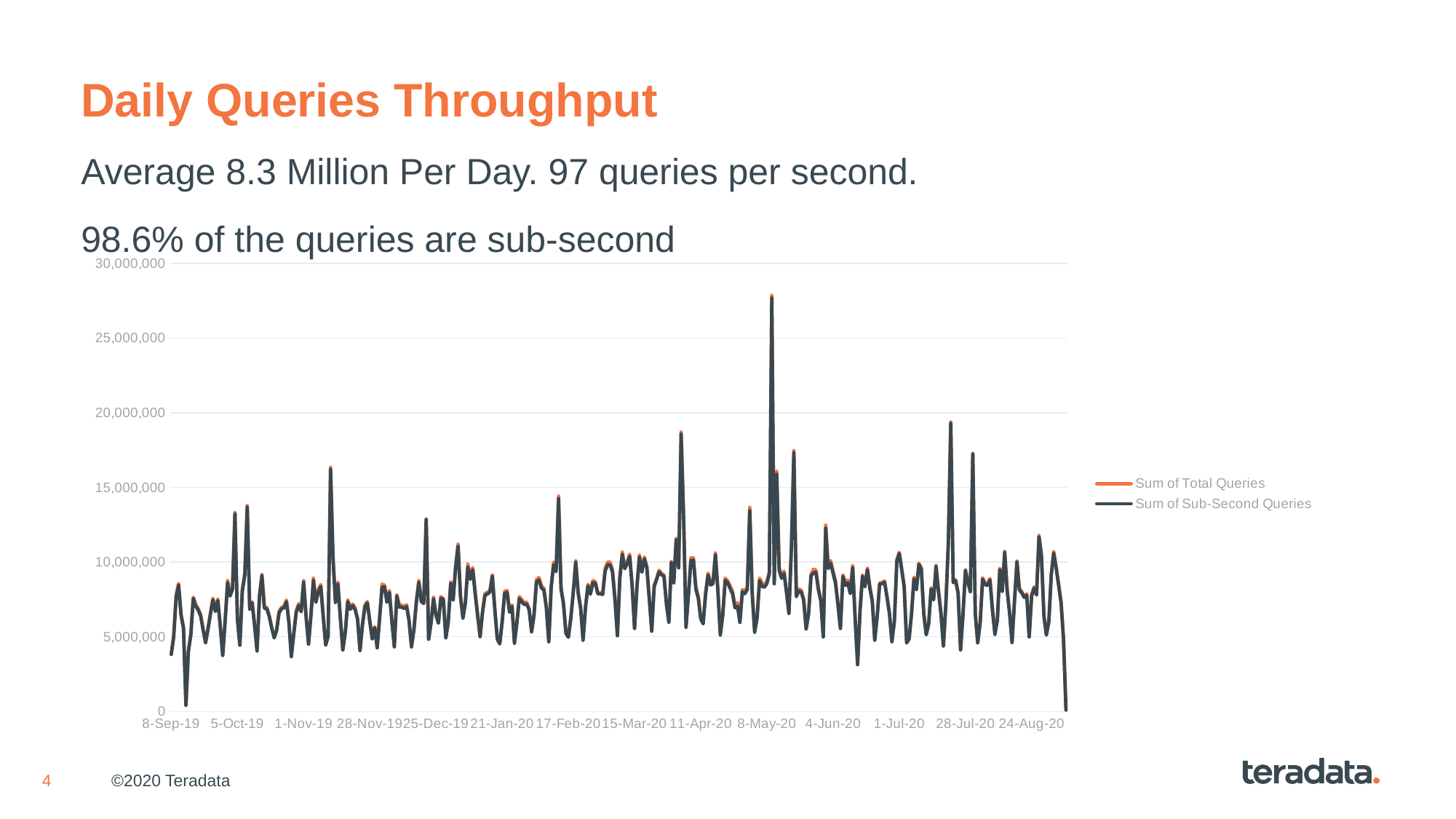

# Daily Queries Throughput
Average 8.3 Million Per Day. 97 queries per second.
98.6% of the queries are sub-second

### Chart

| Category | Sum of Total Queries | Sum of Sub-Second Queries |
|---|---|---|
| 8-Sep-19 | 3847981.0 | 3816659.0 |
| 9-Sep-19 | 5092570.0 | 4986043.0 |
| 10-Sep-19 | 7827162.0 | 7633983.0 |
| 11-Sep-19 | 8574261.0 | 8439048.0 |
| 12-Sep-19 | 6540047.0 | 6441272.0 |
| 13-Sep-19 | 5652766.0 | 5573587.0 |
| 14-Sep-19 | 418389.0 | 415481.0 |
| 15-Sep-19 | 4043833.0 | 4033143.0 |
| 16-Sep-19 | 5215380.0 | 5110253.0 |
| 17-Sep-19 | 7655895.0 | 7565926.0 |
| 18-Sep-19 | 7155992.0 | 7045577.0 |
| 19-Sep-19 | 6902904.0 | 6789783.0 |
| 20-Sep-19 | 6483109.0 | 6377488.0 |
| 21-Sep-19 | 5516604.0 | 5468911.0 |
| 22-Sep-19 | 4639806.0 | 4593839.0 |
| 23-Sep-19 | 5582755.0 | 5512241.0 |
| 24-Sep-19 | 6605386.0 | 6516998.0 |
| 25-Sep-19 | 7581489.0 | 7476474.0 |
| 26-Sep-19 | 6810492.0 | 6693010.0 |
| 27-Sep-19 | 7537010.0 | 7421066.0 |
| 28-Sep-19 | 5751432.0 | 5712625.0 |
| 29-Sep-19 | 3770262.0 | 3747746.0 |
| 30-Sep-19 | 6165113.0 | 6069751.0 |
| 1-Oct-19 | 8768284.0 | 8617737.0 |
| 2-Oct-19 | 7880119.0 | 7729864.0 |
| 3-Oct-19 | 8289561.0 | 8183776.0 |
| 4-Oct-19 | 13326450.0 | 13223228.0 |
| 5-Oct-19 | 6224735.0 | 6169872.0 |
| 6-Oct-19 | 4460053.0 | 4431214.0 |
| 7-Oct-19 | 8178982.0 | 8050006.0 |
| 8-Oct-19 | 9264854.0 | 9119391.0 |
| 9-Oct-19 | 13788133.0 | 13678515.0 |
| 10-Oct-19 | 6926052.0 | 6834145.0 |
| 11-Oct-19 | 7353417.0 | 7259141.0 |
| 12-Oct-19 | 5803443.0 | 5744725.0 |
| 13-Oct-19 | 4119548.0 | 4047139.0 |
| 14-Oct-19 | 7794814.0 | 7707393.0 |
| 15-Oct-19 | 9174665.0 | 9077984.0 |
| 16-Oct-19 | 7003783.0 | 6908656.0 |
| 17-Oct-19 | 6967160.0 | 6873916.0 |
| 18-Oct-19 | 6430801.0 | 6344378.0 |
| 19-Oct-19 | 5606927.0 | 5567893.0 |
| 20-Oct-19 | 4975586.0 | 4927675.0 |
| 21-Oct-19 | 5506076.0 | 5430266.0 |
| 22-Oct-19 | 6708930.0 | 6600848.0 |
| 23-Oct-19 | 6969177.0 | 6875028.0 |
| 24-Oct-19 | 7061034.0 | 6938992.0 |
| 25-Oct-19 | 7461257.0 | 7349488.0 |
| 26-Oct-19 | 6029847.0 | 5959730.0 |
| 27-Oct-19 | 3762474.0 | 3667663.0 |
| 28-Oct-19 | 5264375.0 | 5204285.0 |
| 29-Oct-19 | 6752694.0 | 6661909.0 |
| 30-Oct-19 | 7227896.0 | 7110249.0 |
| 31-Oct-19 | 6794685.0 | 6679421.0 |
| 1-Nov-19 | 8764984.0 | 8653282.0 |
| 2-Nov-19 | 6391012.0 | 6341163.0 |
| 3-Nov-19 | 4546827.0 | 4505412.0 |
| 4-Nov-19 | 6540237.0 | 6419111.0 |
| 5-Nov-19 | 8932684.0 | 8776076.0 |
| 6-Nov-19 | 7451494.0 | 7308987.0 |
| 7-Nov-19 | 8153310.0 | 8000465.0 |
| 8-Nov-19 | 8506801.0 | 8374787.0 |
| 9-Nov-19 | 6387887.0 | 6345103.0 |
| 10-Nov-19 | 4481841.0 | 4436867.0 |
| 11-Nov-19 | 5135217.0 | 5022168.0 |
| 12-Nov-19 | 16360078.0 | 16214614.0 |
| 13-Nov-19 | 10377370.0 | 10207404.0 |
| 14-Nov-19 | 7434451.0 | 7297212.0 |
| 15-Nov-19 | 8653067.0 | 8509579.0 |
| 16-Nov-19 | 6286119.0 | 6240905.0 |
| 17-Nov-19 | 4135171.0 | 4118646.0 |
| 18-Nov-19 | 5357763.0 | 5283467.0 |
| 19-Nov-19 | 7478831.0 | 7355540.0 |
| 20-Nov-19 | 6959898.0 | 6840090.0 |
| 21-Nov-19 | 7199662.0 | 7093123.0 |
| 22-Nov-19 | 6951201.0 | 6814808.0 |
| 23-Nov-19 | 6223374.0 | 6171311.0 |
| 24-Nov-19 | 4115743.0 | 4071749.0 |
| 25-Nov-19 | 5893128.0 | 5762800.0 |
| 26-Nov-19 | 7136254.0 | 7010732.0 |
| 27-Nov-19 | 7357941.0 | 7263131.0 |
| 28-Nov-19 | 6077319.0 | 6013195.0 |
| 29-Nov-19 | 4942331.0 | 4846623.0 |
| 30-Nov-19 | 5661009.0 | 5620794.0 |
| 1-Dec-19 | 4290461.0 | 4256836.0 |
| 2-Dec-19 | 6303239.0 | 6200681.0 |
| 3-Dec-19 | 8524212.0 | 8324841.0 |
| 4-Dec-19 | 8464983.0 | 8338140.0 |
| 5-Dec-19 | 7482592.0 | 7306820.0 |
| 6-Dec-19 | 8102377.0 | 7966217.0 |
| 7-Dec-19 | 6108605.0 | 6046113.0 |
| 8-Dec-19 | 4349609.0 | 4324854.0 |
| 9-Dec-19 | 7824730.0 | 7724565.0 |
| 10-Dec-19 | 7162143.0 | 6974242.0 |
| 11-Dec-19 | 7118957.0 | 6986230.0 |
| 12-Dec-19 | 7024446.0 | 6896226.0 |
| 13-Dec-19 | 7150780.0 | 7020520.0 |
| 14-Dec-19 | 6147463.0 | 6076709.0 |
| 15-Dec-19 | 4376202.0 | 4320727.0 |
| 16-Dec-19 | 5563311.0 | 5459312.0 |
| 17-Dec-19 | 7422217.0 | 7327647.0 |
| 18-Dec-19 | 8766969.0 | 8637078.0 |
| 19-Dec-19 | 7492379.0 | 7348297.0 |
| 20-Dec-19 | 7402754.0 | 7232373.0 |
| 21-Dec-19 | 12894958.0 | 12840651.0 |
| 22-Dec-19 | 4868220.0 | 4832434.0 |
| 23-Dec-19 | 6022318.0 | 5925792.0 |
| 24-Dec-19 | 7652215.0 | 7526689.0 |
| 25-Dec-19 | 6497957.0 | 6449768.0 |
| 26-Dec-19 | 5979070.0 | 5906701.0 |
| 27-Dec-19 | 7688203.0 | 7580926.0 |
| 28-Dec-19 | 7551087.0 | 7507125.0 |
| 29-Dec-19 | 4959111.0 | 4929734.0 |
| 30-Dec-19 | 6057870.0 | 5965762.0 |
| 31-Dec-19 | 8667703.0 | 8567092.0 |
| 1-Jan-20 | 7521504.0 | 7471952.0 |
| 2-Jan-20 | 9781635.0 | 9628541.0 |
| 3-Jan-20 | 11209629.0 | 11050521.0 |
| 4-Jan-20 | 7713658.0 | 7652561.0 |
| 5-Jan-20 | 6314044.0 | 6250523.0 |
| 6-Jan-20 | 7392335.0 | 7270819.0 |
| 7-Jan-20 | 9867660.0 | 9662891.0 |
| 8-Jan-20 | 9039970.0 | 8845880.0 |
| 9-Jan-20 | 9639936.0 | 9490565.0 |
| 10-Jan-20 | 8060125.0 | 7832694.0 |
| 11-Jan-20 | 6533859.0 | 6380242.0 |
| 12-Jan-20 | 5050413.0 | 5005896.0 |
| 13-Jan-20 | 6745870.0 | 6642746.0 |
| 14-Jan-20 | 7911947.0 | 7786905.0 |
| 15-Jan-20 | 7980199.0 | 7864957.0 |
| 16-Jan-20 | 8109216.0 | 7992925.0 |
| 17-Jan-20 | 9140200.0 | 9044361.0 |
| 18-Jan-20 | 6854386.0 | 6794224.0 |
| 19-Jan-20 | 4868624.0 | 4839063.0 |
| 20-Jan-20 | 4553326.0 | 4521830.0 |
| 21-Jan-20 | 6104209.0 | 5994993.0 |
| 22-Jan-20 | 8045234.0 | 7908412.0 |
| 23-Jan-20 | 8109390.0 | 7968558.0 |
| 24-Jan-20 | 6753735.0 | 6639294.0 |
| 25-Jan-20 | 7126224.0 | 7043027.0 |
| 26-Jan-20 | 4629827.0 | 4565781.0 |
| 27-Jan-20 | 6038319.0 | 5920643.0 |
| 28-Jan-20 | 7697909.0 | 7560149.0 |
| 29-Jan-20 | 7487612.0 | 7341675.0 |
| 30-Jan-20 | 7304153.0 | 7161889.0 |
| 31-Jan-20 | 7319150.0 | 7195432.0 |
| 1-Feb-20 | 6871301.0 | 6809881.0 |
| 2-Feb-20 | 5375439.0 | 5330462.0 |
| 3-Feb-20 | 6547955.0 | 6452067.0 |
| 4-Feb-20 | 8841625.0 | 8671541.0 |
| 5-Feb-20 | 8970596.0 | 8804448.0 |
| 6-Feb-20 | 8433050.0 | 8270202.0 |
| 7-Feb-20 | 8253589.0 | 8132260.0 |
| 8-Feb-20 | 7016758.0 | 6957144.0 |
| 9-Feb-20 | 4715233.0 | 4662344.0 |
| 10-Feb-20 | 8434421.0 | 8340919.0 |
| 11-Feb-20 | 10001289.0 | 9826388.0 |
| 12-Feb-20 | 9612003.0 | 9363316.0 |
| 13-Feb-20 | 14427297.0 | 14257443.0 |
| 14-Feb-20 | 8303594.0 | 8202103.0 |
| 15-Feb-20 | 7270085.0 | 7206812.0 |
| 16-Feb-20 | 5335975.0 | 5227025.0 |
| 17-Feb-20 | 4990525.0 | 4969001.0 |
| 18-Feb-20 | 6315465.0 | 6230275.0 |
| 19-Feb-20 | 8061626.0 | 7933140.0 |
| 20-Feb-20 | 10086360.0 | 9979953.0 |
| 21-Feb-20 | 8014322.0 | 7909049.0 |
| 22-Feb-20 | 6979980.0 | 6930213.0 |
| 23-Feb-20 | 4798031.0 | 4769559.0 |
| 24-Feb-20 | 7048267.0 | 6962888.0 |
| 25-Feb-20 | 8512386.0 | 8409294.0 |
| 26-Feb-20 | 8012071.0 | 7853926.0 |
| 27-Feb-20 | 8772105.0 | 8618508.0 |
| 28-Feb-20 | 8694715.0 | 8573990.0 |
| 29-Feb-20 | 7923362.0 | 7877736.0 |
| 1-Mar-20 | 7941987.0 | 7882841.0 |
| 2-Mar-20 | 7941937.0 | 7833474.0 |
| 3-Mar-20 | 9593200.0 | 9405370.0 |
| 4-Mar-20 | 10003303.0 | 9820831.0 |
| 5-Mar-20 | 10008167.0 | 9828073.0 |
| 6-Mar-20 | 9501692.0 | 9323304.0 |
| 7-Mar-20 | 7585278.0 | 7510295.0 |
| 8-Mar-20 | 5105791.0 | 5064413.0 |
| 9-Mar-20 | 9040350.0 | 8934218.0 |
| 10-Mar-20 | 10675003.0 | 10509902.0 |
| 11-Mar-20 | 9733471.0 | 9560167.0 |
| 12-Mar-20 | 10017208.0 | 9885895.0 |
| 13-Mar-20 | 10529150.0 | 10384972.0 |
| 14-Mar-20 | 8509878.0 | 8453262.0 |
| 15-Mar-20 | 5596451.0 | 5556333.0 |
| 16-Mar-20 | 8482658.0 | 8374504.0 |
| 17-Mar-20 | 10480153.0 | 10327969.0 |
| 18-Mar-20 | 9457432.0 | 9326982.0 |
| 19-Mar-20 | 10344255.0 | 10218076.0 |
| 20-Mar-20 | 9705604.0 | 9626942.0 |
| 21-Mar-20 | 7594911.0 | 7541345.0 |
| 22-Mar-20 | 5424538.0 | 5372443.0 |
| 23-Mar-20 | 8440697.0 | 8374367.0 |
| 24-Mar-20 | 8922418.0 | 8835463.0 |
| 25-Mar-20 | 9453168.0 | 9346262.0 |
| 26-Mar-20 | 9241317.0 | 9155678.0 |
| 27-Mar-20 | 9132899.0 | 9042910.0 |
| 28-Mar-20 | 7223455.0 | 7181769.0 |
| 29-Mar-20 | 6023401.0 | 5971968.0 |
| 30-Mar-20 | 10037144.0 | 9963989.0 |
| 31-Mar-20 | 8704441.0 | 8610405.0 |
| 1-Apr-20 | 11587682.0 | 11488272.0 |
| 2-Apr-20 | 9759506.0 | 9611498.0 |
| 3-Apr-20 | 18714149.0 | 18580793.0 |
| 4-Apr-20 | 13135252.0 | 13060975.0 |
| 5-Apr-20 | 5782729.0 | 5634178.0 |
| 6-Apr-20 | 7958081.0 | 7798725.0 |
| 7-Apr-20 | 10289734.0 | 10104014.0 |
| 8-Apr-20 | 10290748.0 | 10134362.0 |
| 9-Apr-20 | 8363540.0 | 8184632.0 |
| 10-Apr-20 | 7695095.0 | 7596003.0 |
| 11-Apr-20 | 6329335.0 | 6202340.0 |
| 12-Apr-20 | 6026327.0 | 5869513.0 |
| 13-Apr-20 | 7964395.0 | 7845148.0 |
| 14-Apr-20 | 9264772.0 | 9139269.0 |
| 15-Apr-20 | 8607027.0 | 8472892.0 |
| 16-Apr-20 | 8733353.0 | 8546652.0 |
| 17-Apr-20 | 10616442.0 | 10483247.0 |
| 18-Apr-20 | 8176209.0 | 8077736.0 |
| 19-Apr-20 | 5234613.0 | 5116136.0 |
| 20-Apr-20 | 6554638.0 | 6441201.0 |
| 21-Apr-20 | 8927323.0 | 8779965.0 |
| 22-Apr-20 | 8748705.0 | 8616229.0 |
| 23-Apr-20 | 8408207.0 | 8245509.0 |
| 24-Apr-20 | 8041730.0 | 7877407.0 |
| 25-Apr-20 | 7076985.0 | 6944059.0 |
| 26-Apr-20 | 7293663.0 | 7056555.0 |
| 27-Apr-20 | 6081889.0 | 5960656.0 |
| 28-Apr-20 | 8170751.0 | 8017011.0 |
| 29-Apr-20 | 8046313.0 | 7883990.0 |
| 30-Apr-20 | 8347787.0 | 8171308.0 |
| 1-May-20 | 13672033.0 | 13450855.0 |
| 2-May-20 | 8044884.0 | 7857567.0 |
| 3-May-20 | 5472356.0 | 5300805.0 |
| 4-May-20 | 6388992.0 | 6242338.0 |
| 5-May-20 | 8930017.0 | 8763690.0 |
| 6-May-20 | 8590878.0 | 8387590.0 |
| 7-May-20 | 8498482.0 | 8319229.0 |
| 8-May-20 | 8710631.0 | 8568624.0 |
| 9-May-20 | 9348592.0 | 9229499.0 |
| 10-May-20 | 27875509.0 | 27688362.0 |
| 11-May-20 | 8739704.0 | 8549764.0 |
| 12-May-20 | 16090188.0 | 15886929.0 |
| 13-May-20 | 9661759.0 | 9454650.0 |
| 14-May-20 | 9082583.0 | 8914909.0 |
| 15-May-20 | 9396771.0 | 9250794.0 |
| 16-May-20 | 8056547.0 | 7981227.0 |
| 17-May-20 | 6614404.0 | 6558896.0 |
| 18-May-20 | 11028905.0 | 10918393.0 |
| 19-May-20 | 17471749.0 | 17334113.0 |
| 20-May-20 | 7856158.0 | 7689895.0 |
| 21-May-20 | 8200197.0 | 8063507.0 |
| 22-May-20 | 8126025.0 | 8001104.0 |
| 23-May-20 | 7527422.0 | 7448185.0 |
| 24-May-20 | 5572851.0 | 5518547.0 |
| 25-May-20 | 6542691.0 | 6518706.0 |
| 26-May-20 | 9171892.0 | 9078232.0 |
| 27-May-20 | 9525735.0 | 9268957.0 |
| 28-May-20 | 9473590.0 | 9328376.0 |
| 29-May-20 | 8287217.0 | 8156565.0 |
| 30-May-20 | 7482073.0 | 7392249.0 |
| 31-May-20 | 5071438.0 | 4988769.0 |
| 1-Jun-20 | 12484027.0 | 12277297.0 |
| 2-Jun-20 | 9752834.0 | 9569763.0 |
| 3-Jun-20 | 10101279.0 | 9944076.0 |
| 4-Jun-20 | 9416699.0 | 9241026.0 |
| 5-Jun-20 | 8764281.0 | 8584631.0 |
| 6-Jun-20 | 7216863.0 | 7141197.0 |
| 7-Jun-20 | 5632776.0 | 5550965.0 |
| 8-Jun-20 | 9141115.0 | 9048072.0 |
| 9-Jun-20 | 8666277.0 | 8446205.0 |
| 10-Jun-20 | 8791788.0 | 8608696.0 |
| 11-Jun-20 | 8097407.0 | 7891944.0 |
| 12-Jun-20 | 9757985.0 | 9619499.0 |
| 13-Jun-20 | 6235602.0 | 6190848.0 |
| 14-Jun-20 | 3146033.0 | 3131555.0 |
| 15-Jun-20 | 6839715.0 | 6759734.0 |
| 16-Jun-20 | 9146944.0 | 9053961.0 |
| 17-Jun-20 | 8484052.0 | 8350226.0 |
| 18-Jun-20 | 9591099.0 | 9478843.0 |
| 19-Jun-20 | 8380339.0 | 8255601.0 |
| 20-Jun-20 | 7446717.0 | 7346338.0 |
| 21-Jun-20 | 4822202.0 | 4768125.0 |
| 22-Jun-20 | 6448713.0 | 6357719.0 |
| 23-Jun-20 | 8606665.0 | 8521410.0 |
| 24-Jun-20 | 8637550.0 | 8555532.0 |
| 25-Jun-20 | 8736216.0 | 8661258.0 |
| 26-Jun-20 | 7714455.0 | 7643113.0 |
| 27-Jun-20 | 6618063.0 | 6552108.0 |
| 28-Jun-20 | 4698457.0 | 4667688.0 |
| 29-Jun-20 | 6091964.0 | 6024283.0 |
| 30-Jun-20 | 10164163.0 | 10069542.0 |
| 1-Jul-20 | 10661824.0 | 10577044.0 |
| 2-Jul-20 | 9571170.0 | 9475048.0 |
| 3-Jul-20 | 8375027.0 | 8343909.0 |
| 4-Jul-20 | 4621807.0 | 4587943.0 |
| 5-Jul-20 | 4880359.0 | 4848194.0 |
| 6-Jul-20 | 6595032.0 | 6534826.0 |
| 7-Jul-20 | 8994347.0 | 8877489.0 |
| 8-Jul-20 | 8264701.0 | 8150206.0 |
| 9-Jul-20 | 9934285.0 | 9850244.0 |
| 10-Jul-20 | 9614767.0 | 9519826.0 |
| 11-Jul-20 | 6576282.0 | 6520141.0 |
| 12-Jul-20 | 5162902.0 | 5135162.0 |
| 13-Jul-20 | 5918224.0 | 5846826.0 |
| 14-Jul-20 | 8288888.0 | 8186643.0 |
| 15-Jul-20 | 7559023.0 | 7469620.0 |
| 16-Jul-20 | 9782900.0 | 9695364.0 |
| 17-Jul-20 | 8099269.0 | 8026082.0 |
| 18-Jul-20 | 6633852.0 | 6579890.0 |
| 19-Jul-20 | 4401975.0 | 4380196.0 |
| 20-Jul-20 | 7266276.0 | 7186201.0 |
| 21-Jul-20 | 11310383.0 | 11197627.0 |
| 22-Jul-20 | 19389625.0 | 19297682.0 |
| 23-Jul-20 | 8713117.0 | 8623755.0 |
| 24-Jul-20 | 8826581.0 | 8738760.0 |
| 25-Jul-20 | 7949998.0 | 7904841.0 |
| 26-Jul-20 | 4183900.0 | 4114773.0 |
| 27-Jul-20 | 6576442.0 | 6495826.0 |
| 28-Jul-20 | 9485652.0 | 9417109.0 |
| 29-Jul-20 | 8722028.0 | 8627389.0 |
| 30-Jul-20 | 8079000.0 | 8018174.0 |
| 31-Jul-20 | 17293150.0 | 17230933.0 |
| 1-Aug-20 | 6613614.0 | 6554072.0 |
| 2-Aug-20 | 4633028.0 | 4596832.0 |
| 3-Aug-20 | 5982913.0 | 5908476.0 |
| 4-Aug-20 | 8952643.0 | 8859909.0 |
| 5-Aug-20 | 8600528.0 | 8486440.0 |
| 6-Aug-20 | 8547181.0 | 8440069.0 |
| 7-Aug-20 | 8903871.0 | 8802666.0 |
| 8-Aug-20 | 6897976.0 | 6769777.0 |
| 9-Aug-20 | 5388099.0 | 5161402.0 |
| 10-Aug-20 | 6147881.0 | 6070737.0 |
| 11-Aug-20 | 9574467.0 | 9481632.0 |
| 12-Aug-20 | 8117897.0 | 8040555.0 |
| 13-Aug-20 | 10722749.0 | 10645265.0 |
| 14-Aug-20 | 8177180.0 | 8095536.0 |
| 15-Aug-20 | 6635557.0 | 6586043.0 |
| 16-Aug-20 | 4663713.0 | 4612558.0 |
| 17-Aug-20 | 7436252.0 | 7365976.0 |
| 18-Aug-20 | 10075634.0 | 9996113.0 |
| 19-Aug-20 | 8234282.0 | 8142821.0 |
| 20-Aug-20 | 8023621.0 | 7927013.0 |
| 21-Aug-20 | 7708950.0 | 7634448.0 |
| 22-Aug-20 | 7872527.0 | 7791838.0 |
| 23-Aug-20 | 5064241.0 | 4987201.0 |
| 24-Aug-20 | 7828647.0 | 7743672.0 |
| 25-Aug-20 | 8345769.0 | 8250688.0 |
| 26-Aug-20 | 7879295.0 | 7798482.0 |
| 27-Aug-20 | 11787412.0 | 11678459.0 |
| 28-Aug-20 | 10509025.0 | 10407903.0 |
| 29-Aug-20 | 6438797.0 | 6389142.0 |
| 30-Aug-20 | 5152391.0 | 5109322.0 |
| 31-Aug-20 | 6065958.0 | 5994314.0 |
| 1-Sep-20 | 9235357.0 | 9142852.0 |
| 2-Sep-20 | 10705926.0 | 10579289.0 |
| 3-Sep-20 | 9682200.0 | 9585424.0 |
| 4-Sep-20 | 8514472.0 | 8442391.0 |
| 5-Sep-20 | 7340435.0 | 7280867.0 |
| 6-Sep-20 | 4852450.0 | 4826223.0 |
| 7-Sep-20 | 95224.0 | 95118.0 |
©2020 Teradata